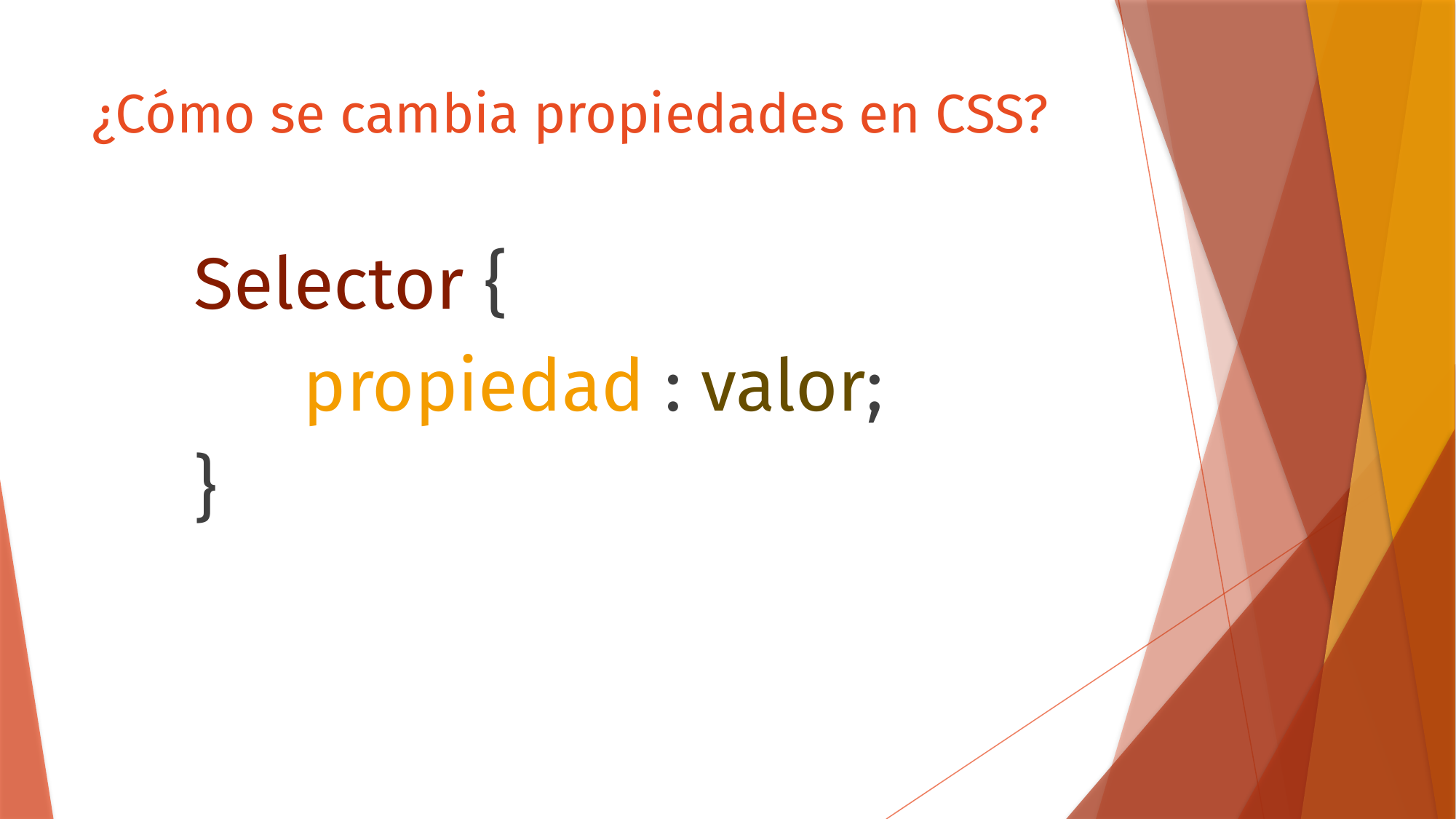

# ¿Cómo se cambia propiedades en CSS?
Selector {
	propiedad : valor;
}